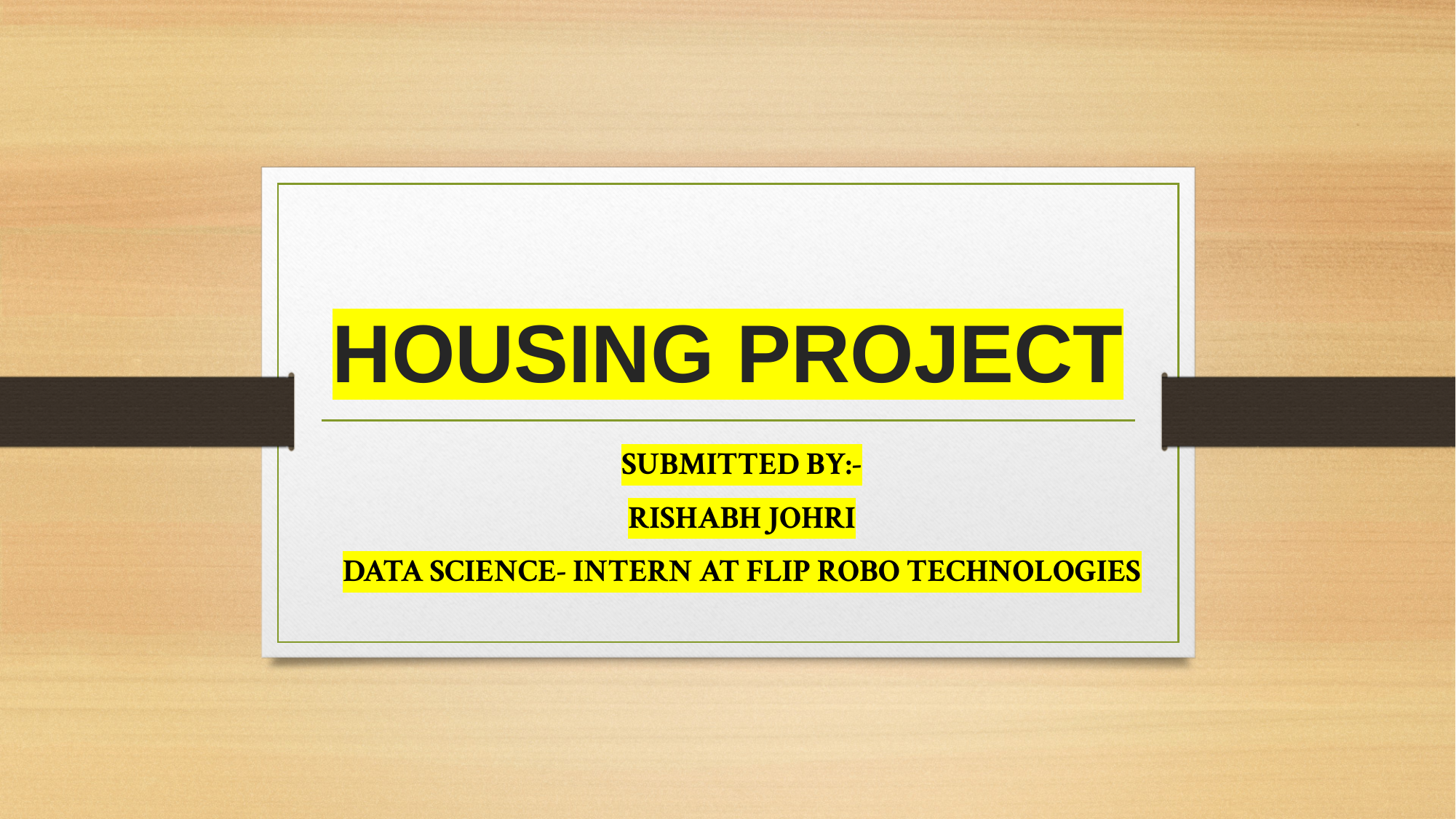

# HOUSING PROJECT
SUBMITTED BY:-
RISHABH JOHRI
DATA SCIENCE- INTERN AT FLIP ROBO TECHNOLOGIES